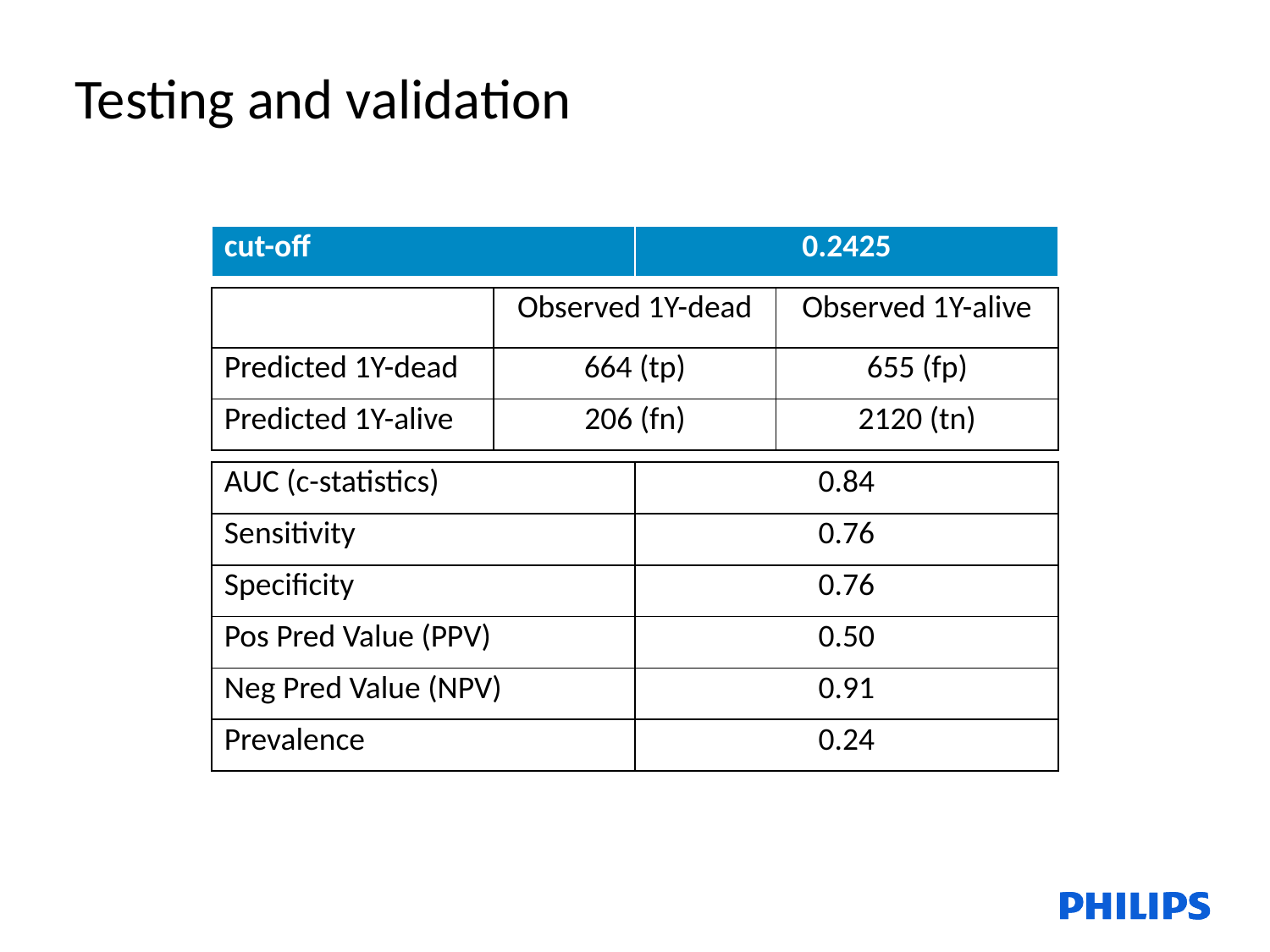

Testing and validation

| cut-off | 0.2425 |
| --- | --- |
|  | Observed 1Y-dead | Observed 1Y-alive |
| --- | --- | --- |
| Predicted 1Y-dead | 664 (tp) | 655 (fp) |
| Predicted 1Y-alive | 206 (fn) | 2120 (tn) |
| AUC (c-statistics) | 0.84 |
| --- | --- |
| Sensitivity | 0.76 |
| Specificity | 0.76 |
| Pos Pred Value (PPV) | 0.50 |
| Neg Pred Value (NPV) | 0.91 |
| Prevalence | 0.24 |